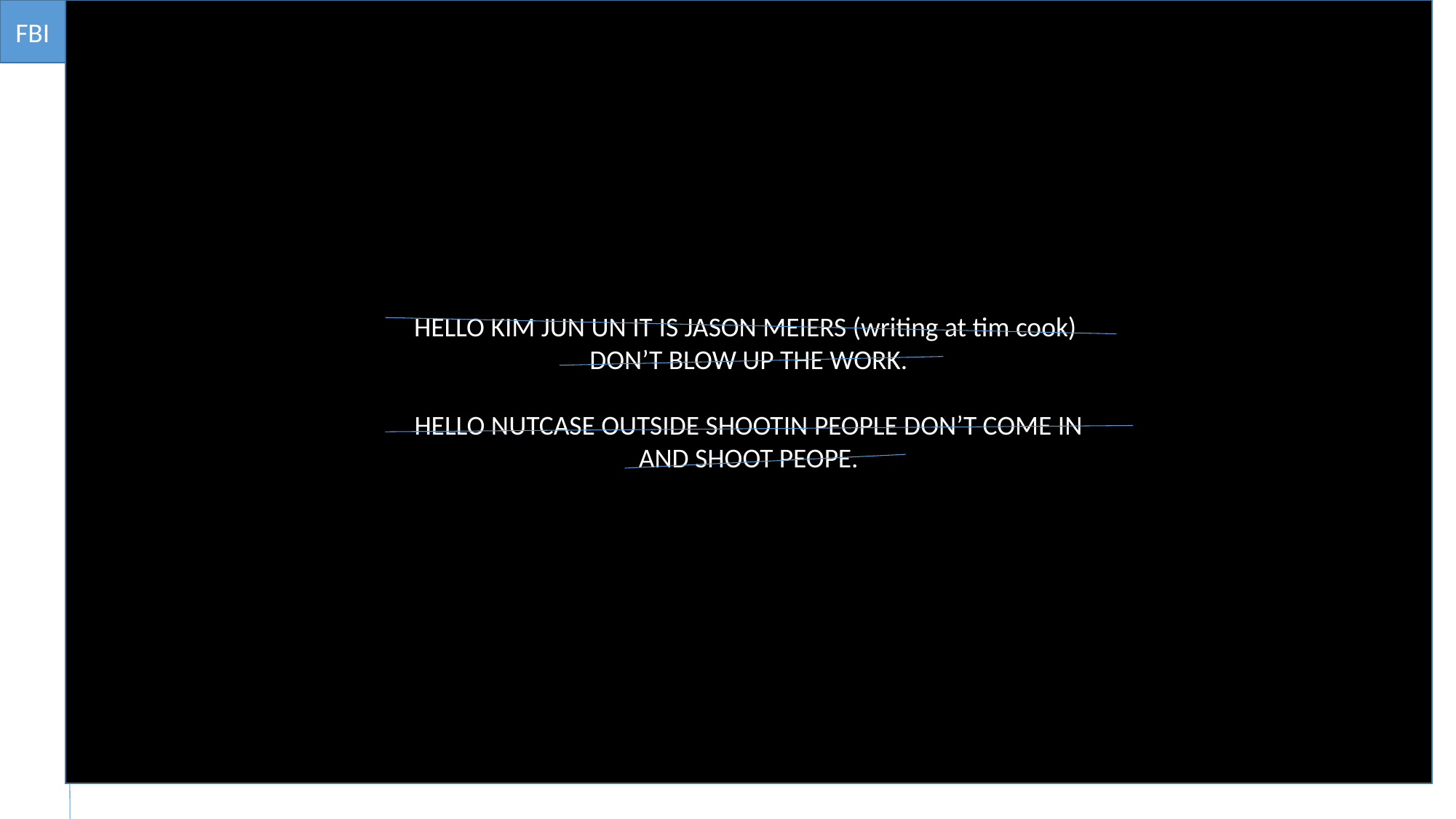

FBI
HELLO KIM JUN UN IT IS JASON MEIERS (writing at tim cook)
DON’T BLOW UP THE WORK.

HELLO NUTCASE OUTSIDE SHOOTIN PEOPLE DON’T COME IN
AND SHOOT PEOPE.